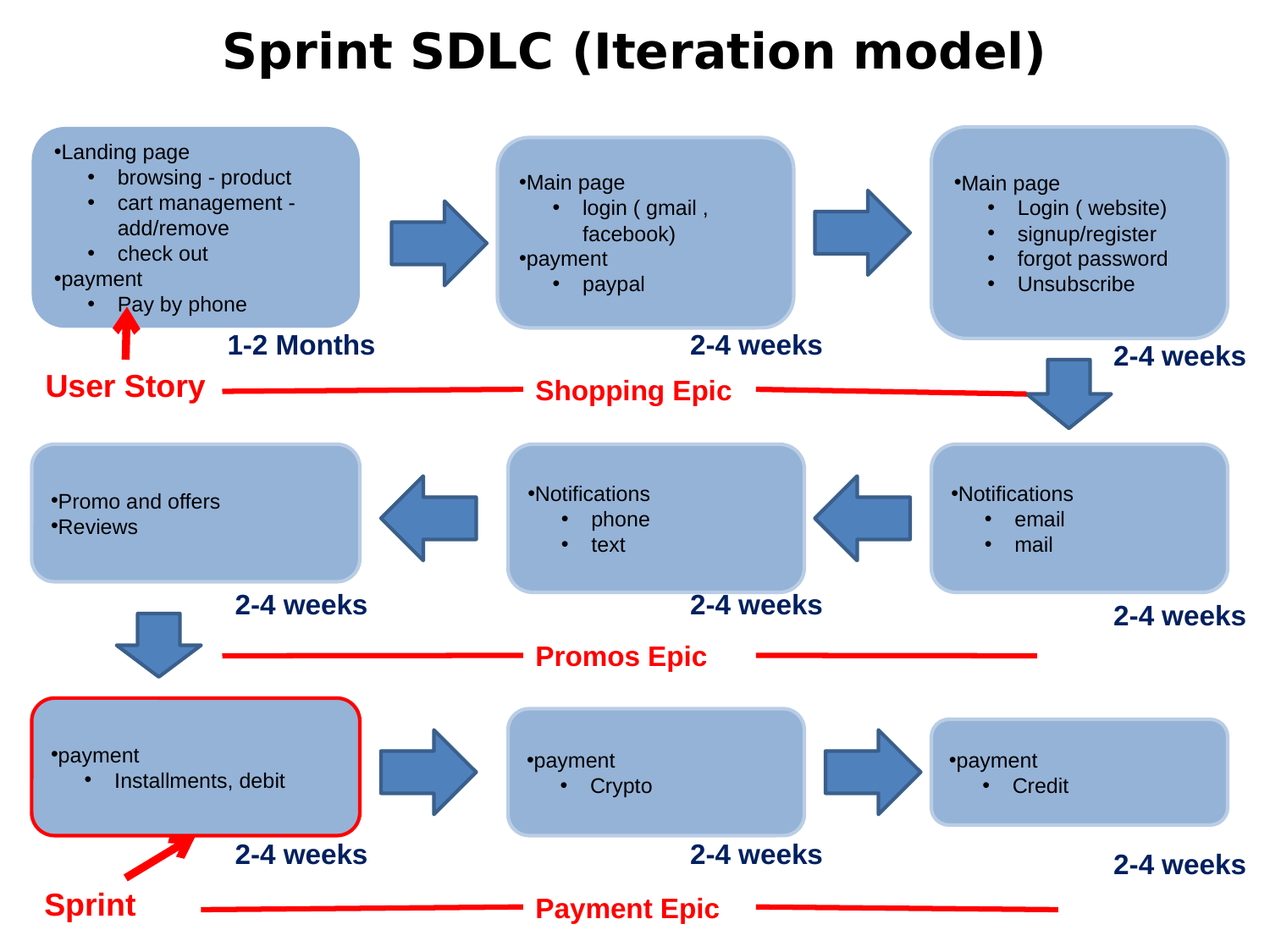

Sprint SDLC (Iteration model)
Landing page
browsing - product
cart management - add/remove
check out
payment
Pay by phone
Main page
Login ( website)
signup/register
forgot password
Unsubscribe
Main page
login ( gmail , facebook)
payment
paypal

1-2 Months
2-4 weeks
2-4 weeks

User Story
Shopping Epic
Promo and offers
Reviews
Notifications
phone
text
Notifications
email
mail

2-4 weeks
2-4 weeks
2-4 weeks

Promos Epic
payment
Installments, debit
payment
Crypto
payment
Credit

2-4 weeks
2-4 weeks
2-4 weeks
Sprint
Payment Epic